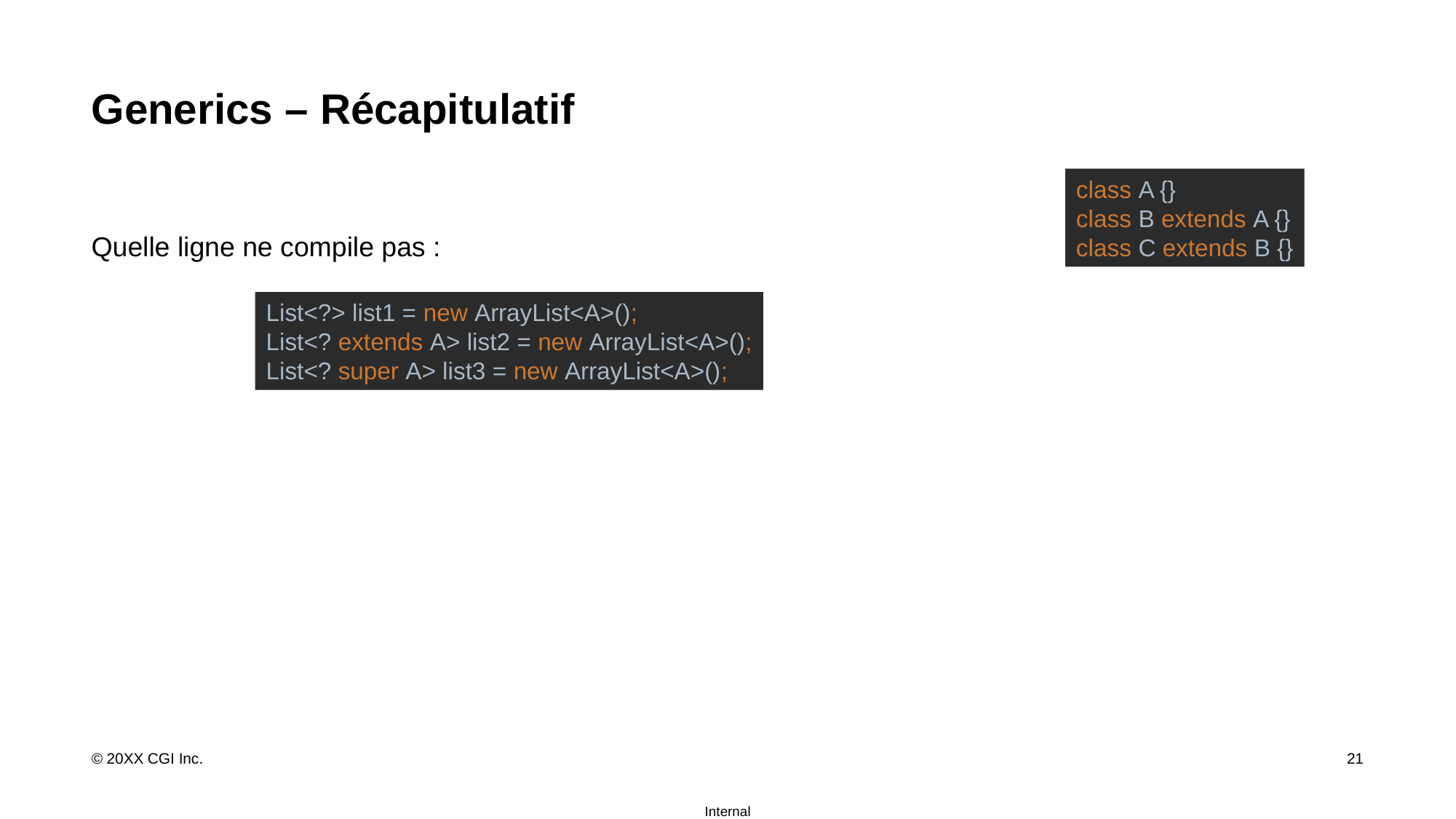

# Generics – Récapitulatif
class A {}
class B extends A {}
class C extends B {}
Quelle ligne ne compile pas :
List<?> list1 = new ArrayList<A>();
List<? extends A> list2 = new ArrayList<A>();
List<? super A> list3 = new ArrayList<A>();

21